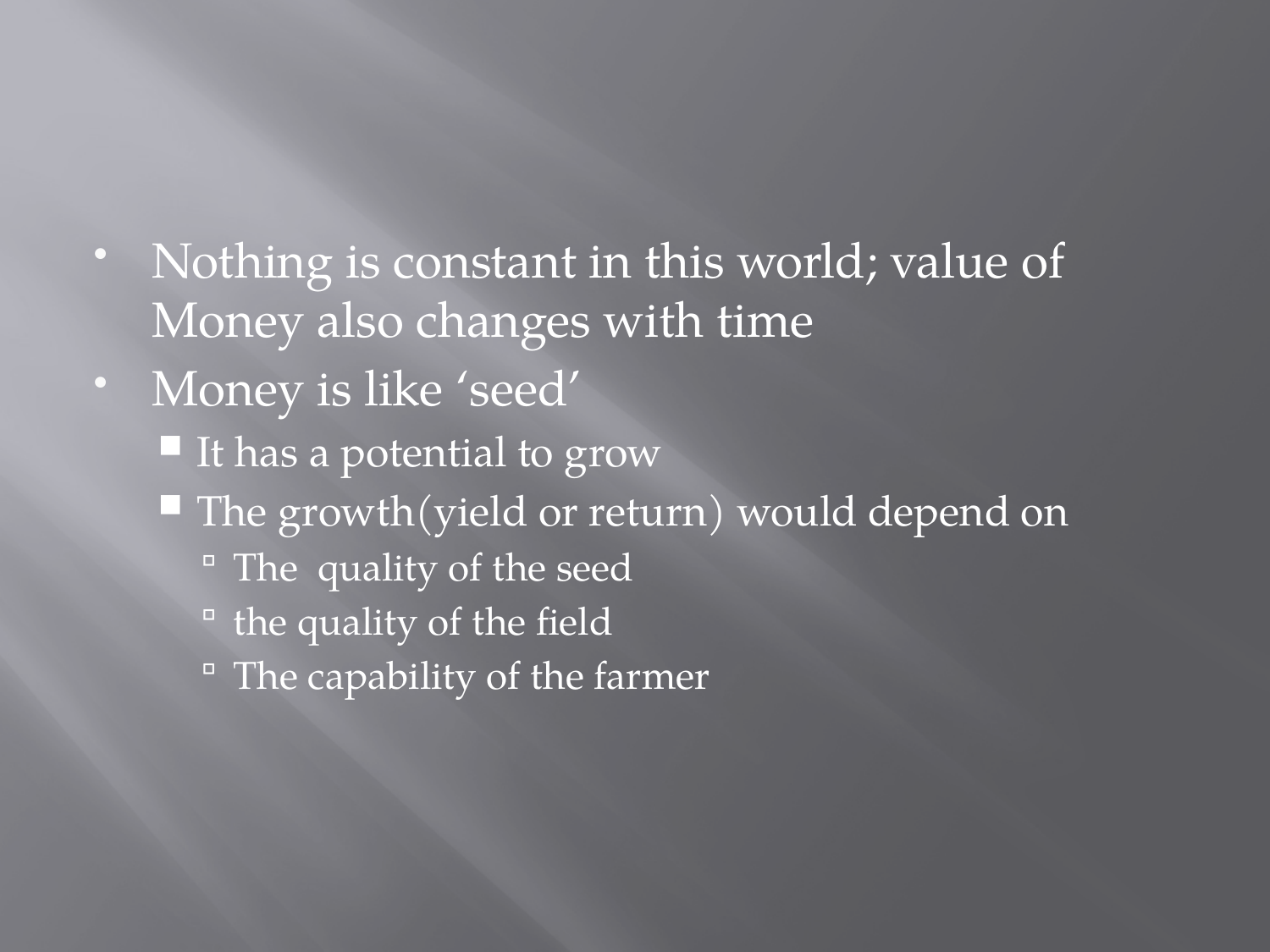

#
Nothing is constant in this world; value of Money also changes with time
Money is like ‘seed’
It has a potential to grow
The growth(yield or return) would depend on
The  quality of the seed
the quality of the field
The capability of the farmer